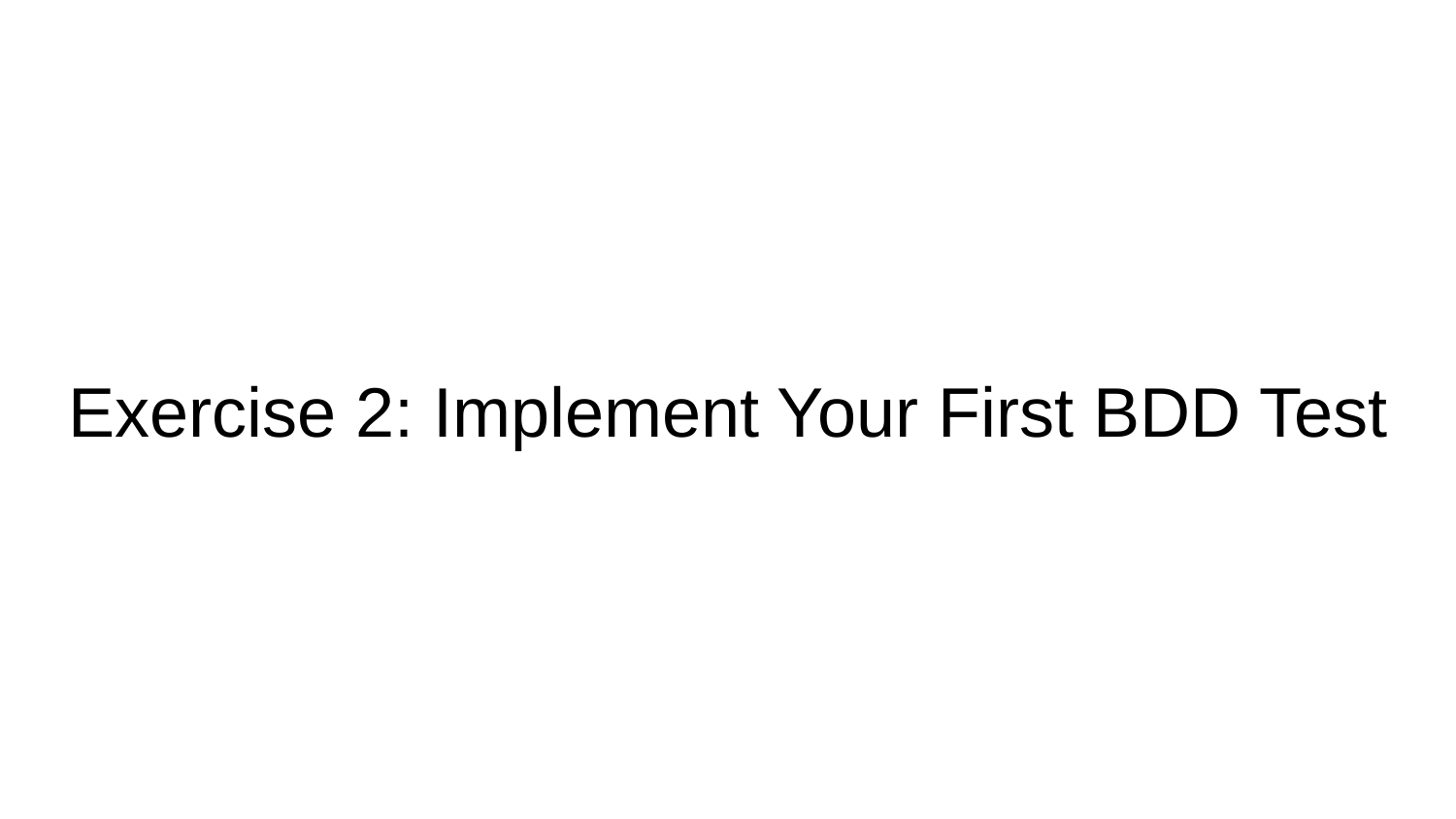

# Exercise 2: Implement Your First BDD Test